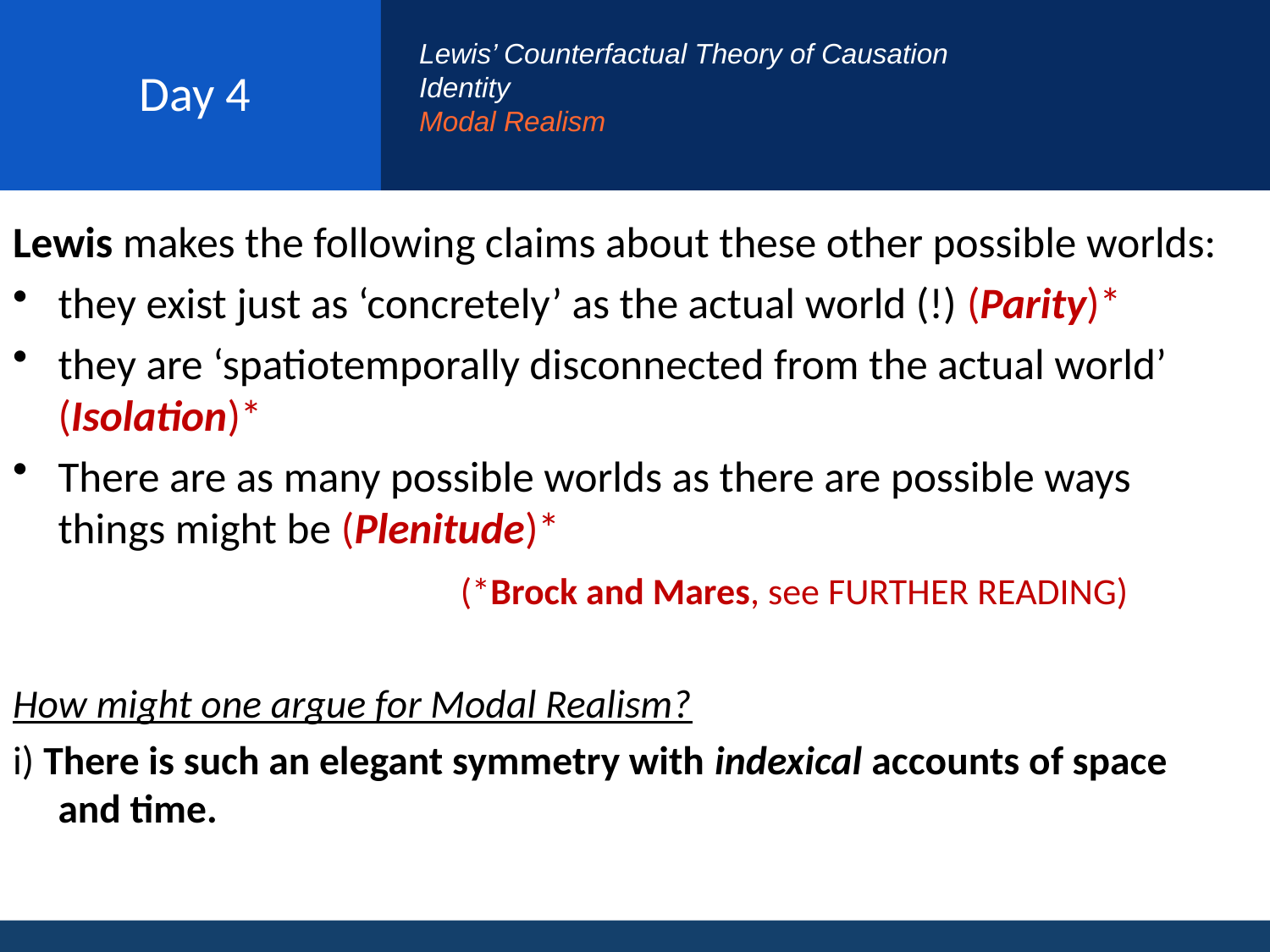

# Day 4
Lewis’ Counterfactual Theory of Causation
Identity
Modal Realism
Lewis makes the following claims about these other possible worlds:
they exist just as ‘concretely’ as the actual world (!) (Parity)*
they are ‘spatiotemporally disconnected from the actual world’ (Isolation)*
There are as many possible worlds as there are possible ways things might be (Plenitude)*
                                              (*Brock and Mares, see FURTHER READING)

How might one argue for Modal Realism?
i) There is such an elegant symmetry with indexical accounts of space and time.